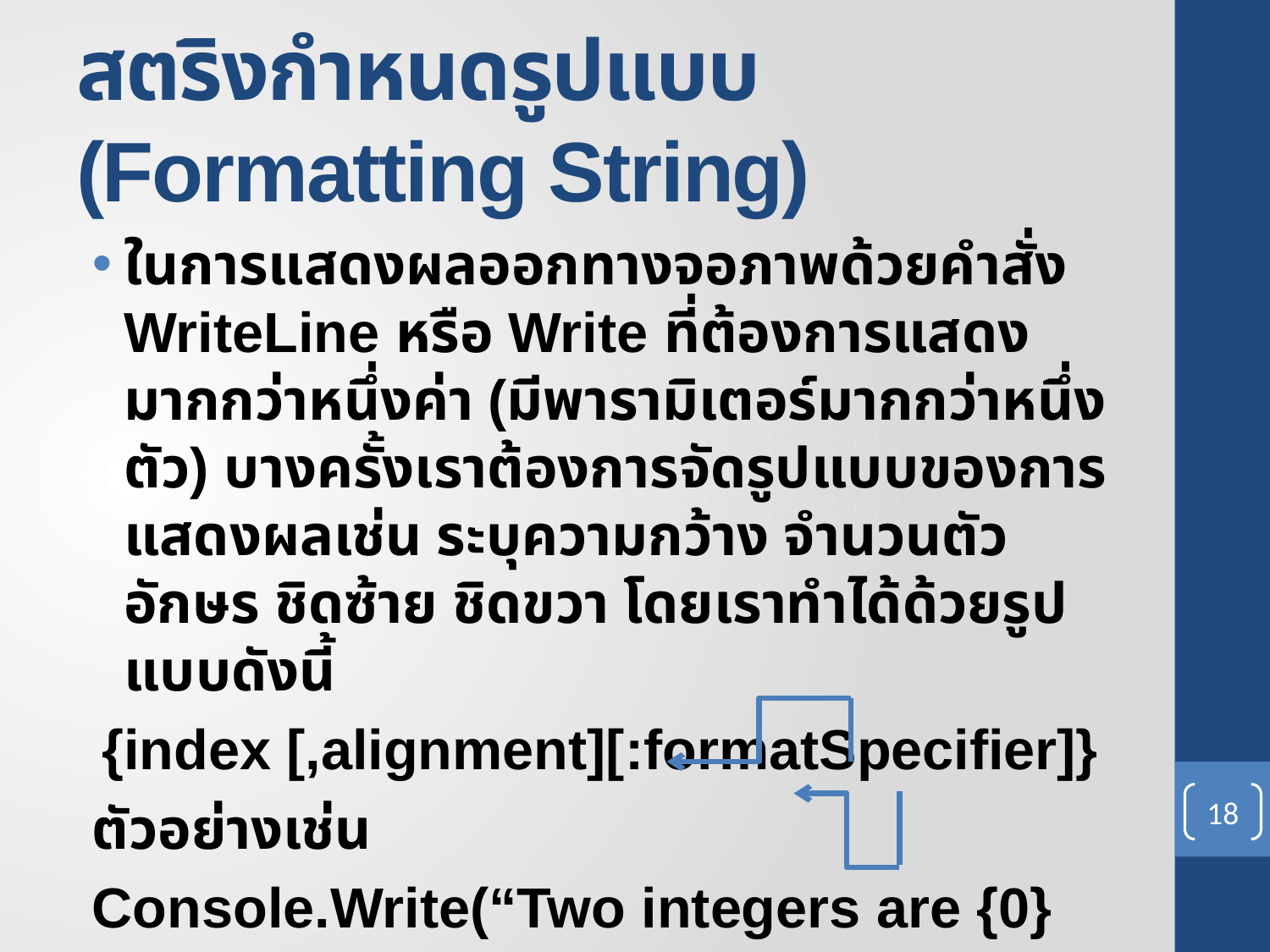

# สตริงกำหนดรูปแบบ (Formatting String)
ในการแสดงผลออกทางจอภาพด้วยคำสั่ง WriteLine หรือ Write ที่ต้องการแสดงมากกว่าหนึ่งค่า (มีพารามิเตอร์มากกว่าหนึ่งตัว) บางครั้งเราต้องการจัดรูปแบบของการแสดงผลเช่น ระบุความกว้าง จำนวนตัวอักษร ชิดซ้าย ชิดขวา โดยเราทำได้ด้วยรูปแบบดังนี้
{index [,alignment][:formatSpecifier]}
ตัวอย่างเช่น
Console.Write(“Two integers are {0} and {1}”,5, 3)
18